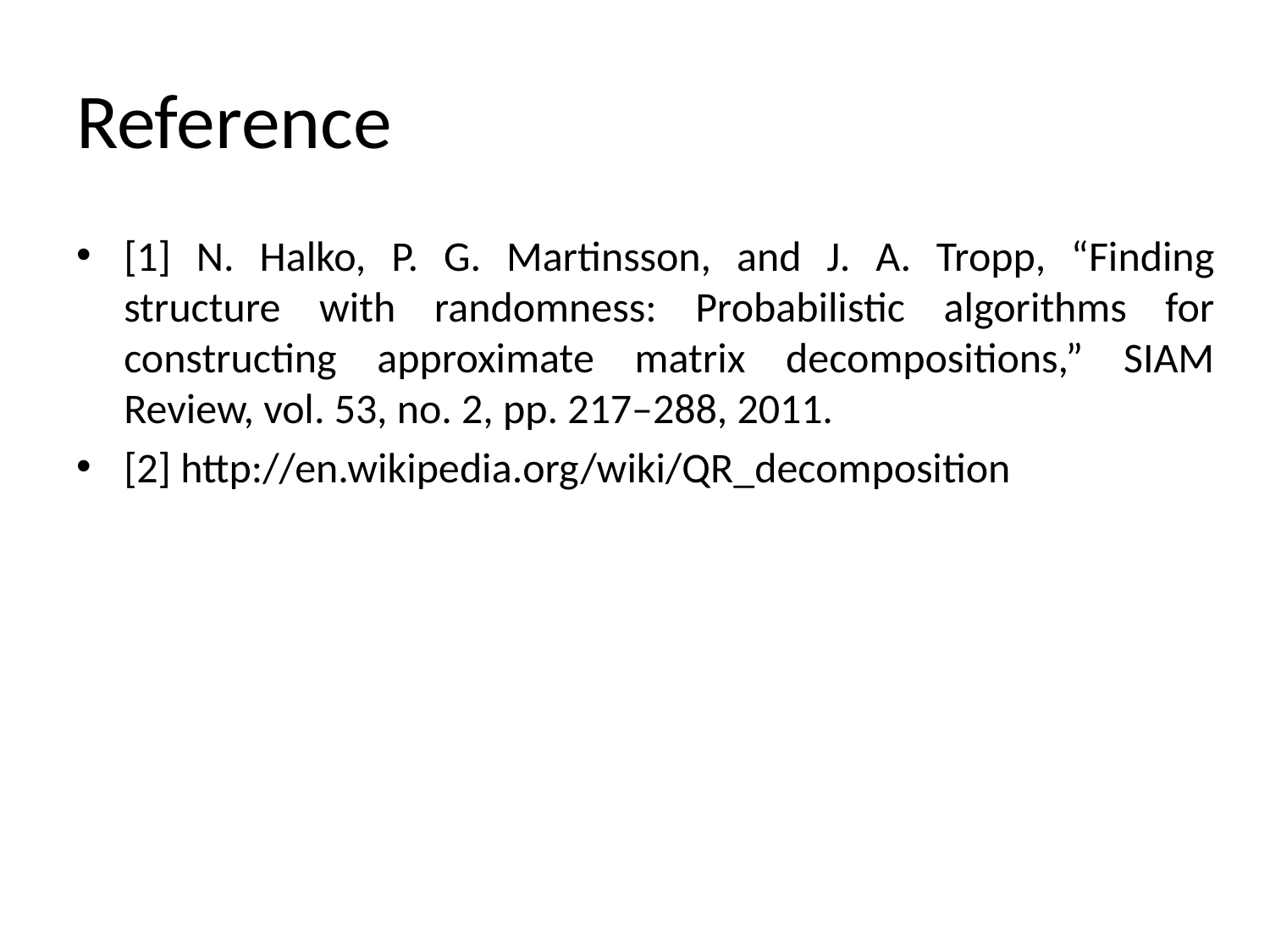

# Reference
[1] N. Halko, P. G. Martinsson, and J. A. Tropp, “Finding structure with randomness: Probabilistic algorithms for constructing approximate matrix decompositions,” SIAM Review, vol. 53, no. 2, pp. 217–288, 2011.
[2] http://en.wikipedia.org/wiki/QR_decomposition